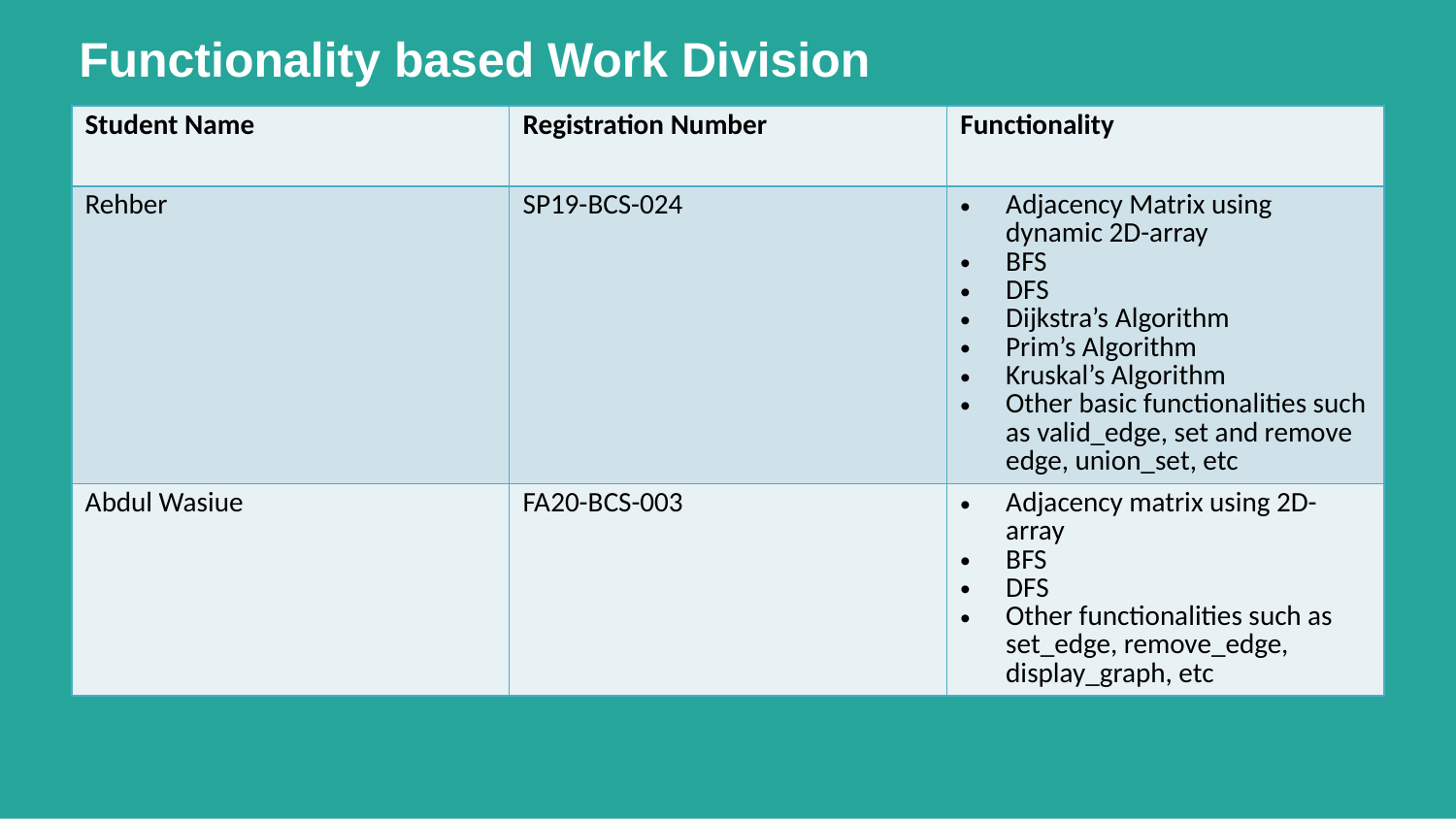

Functionality based Work Division
| Student Name | Registration Number | Functionality |
| --- | --- | --- |
| Rehber | SP19-BCS-024 | Adjacency Matrix using dynamic 2D-array BFS DFS Dijkstra’s Algorithm Prim’s Algorithm Kruskal’s Algorithm Other basic functionalities such as valid\_edge, set and remove edge, union\_set, etc |
| Abdul Wasiue | FA20-BCS-003 | Adjacency matrix using 2D-array BFS DFS Other functionalities such as set\_edge, remove\_edge, display\_graph, etc |